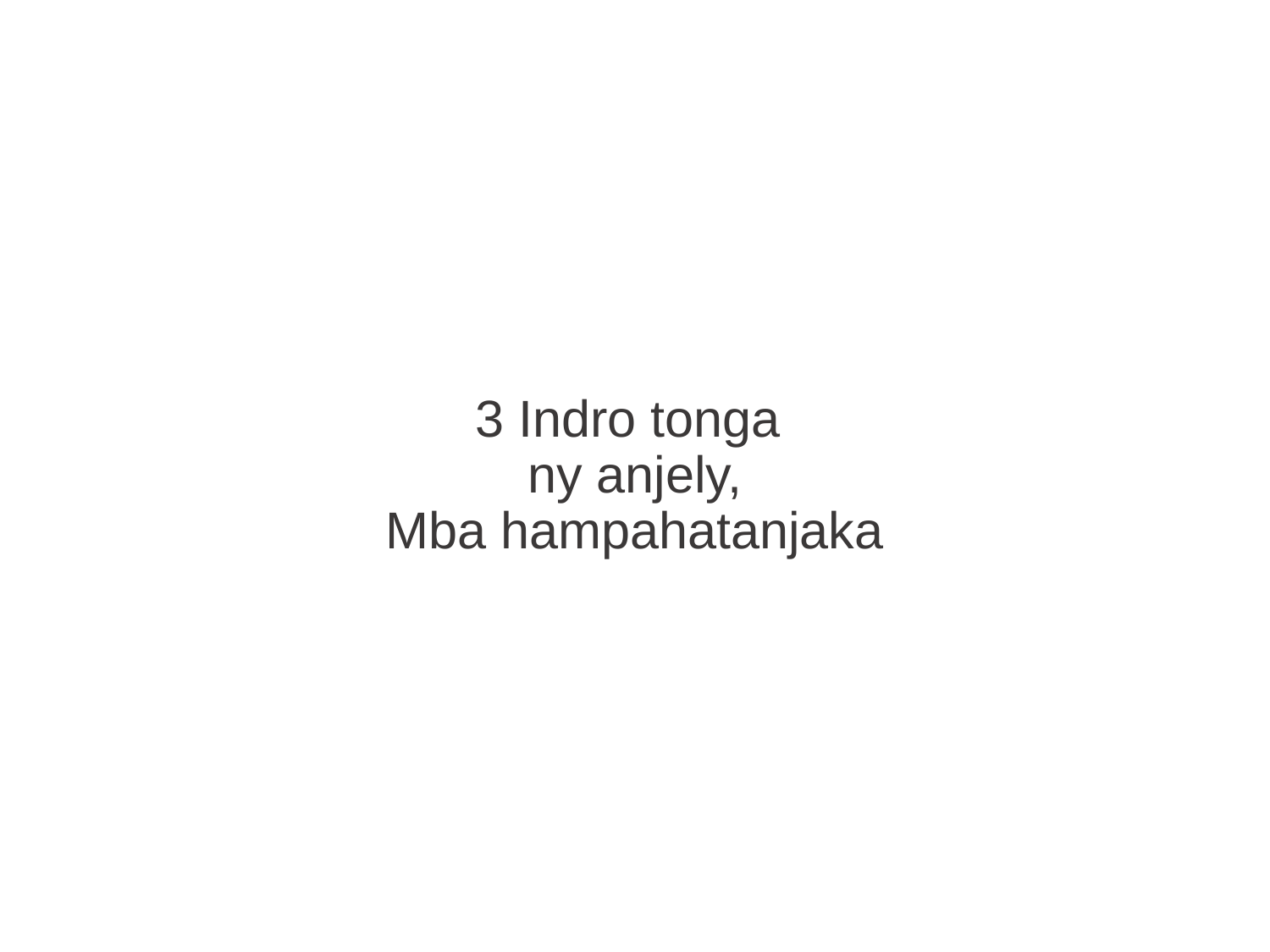

3 Indro tonga
ny anjely,
Mba hampahatanjaka